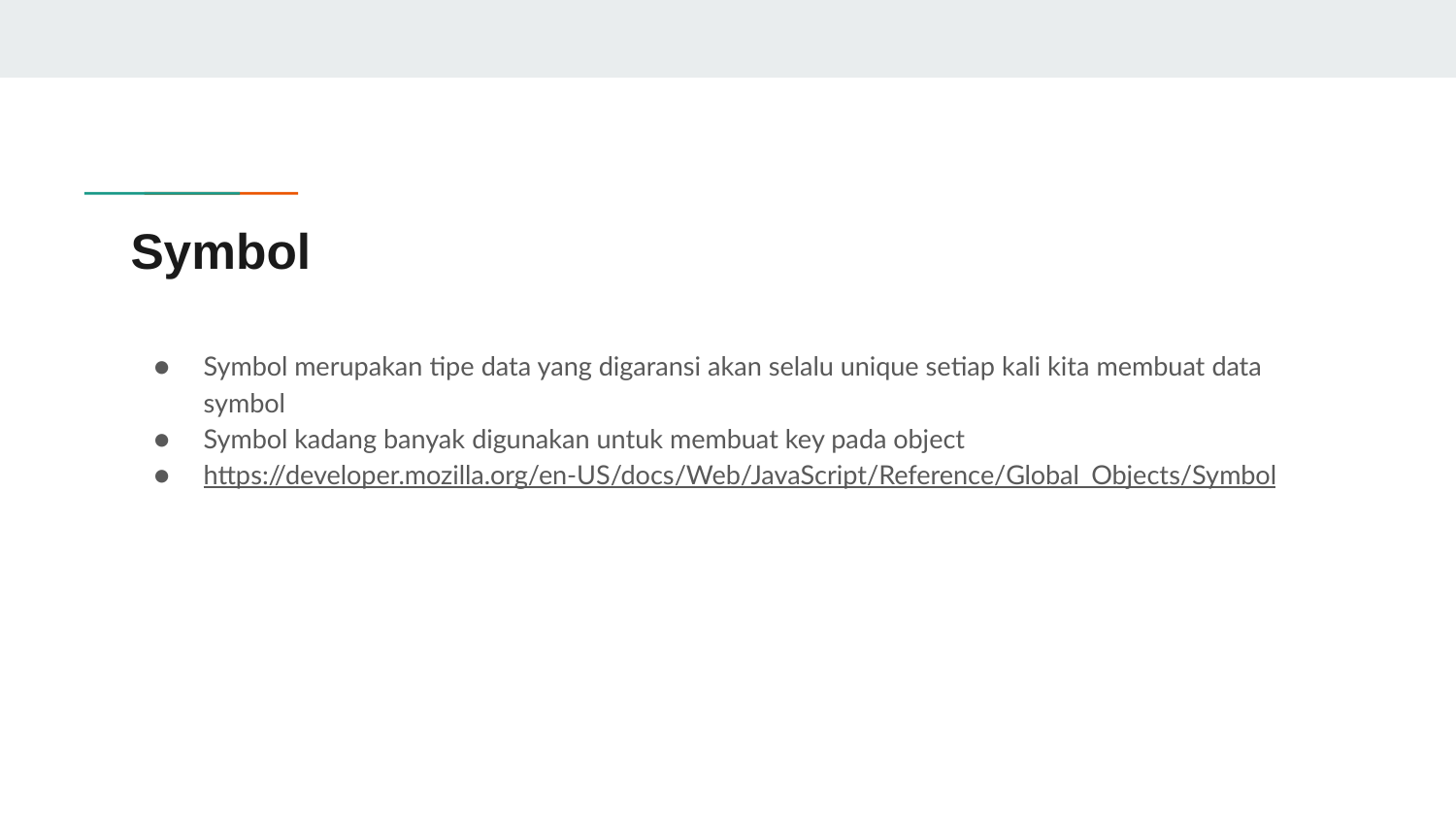

# Symbol
Symbol merupakan tipe data yang digaransi akan selalu unique setiap kali kita membuat data symbol
Symbol kadang banyak digunakan untuk membuat key pada object
https://developer.mozilla.org/en-US/docs/Web/JavaScript/Reference/Global_Objects/Symbol